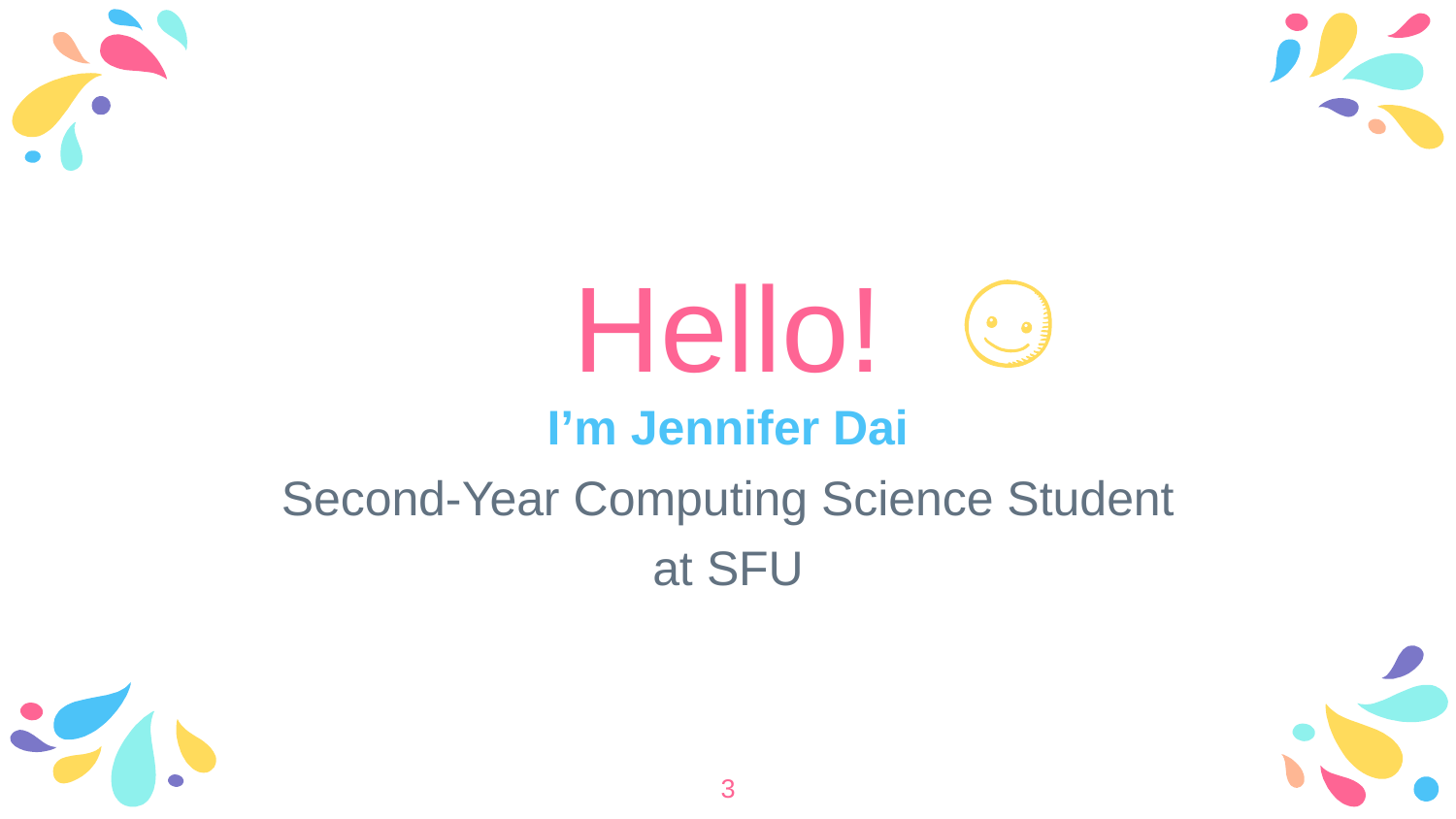

Hello!

I’m Jennifer Dai
Second-Year Computing Science Student
at SFU
3